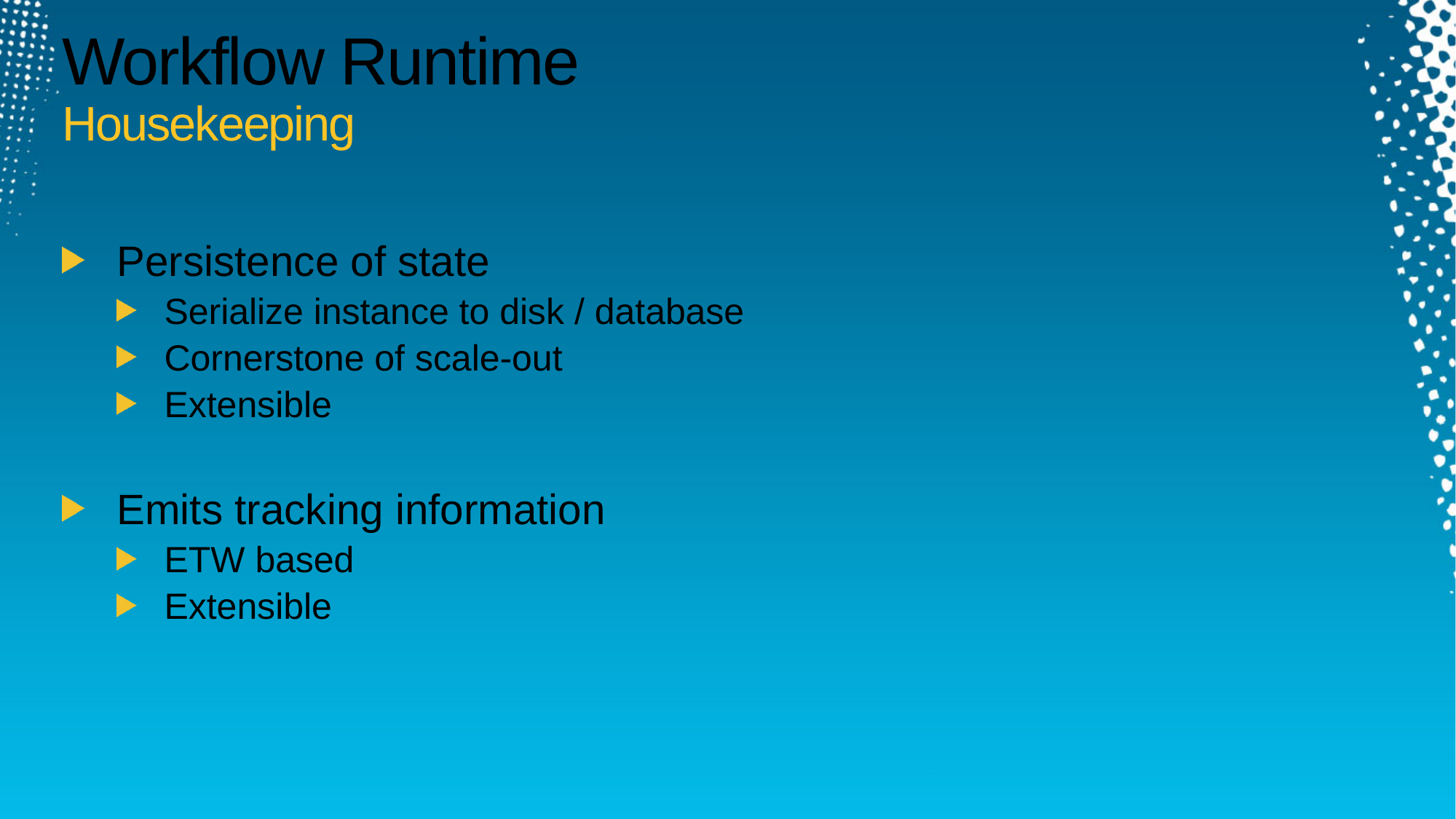

# Workflow Runtime Housekeeping

Persistence of state
Serialize instance to disk / database
Cornerstone of scale-out
Extensible

Emits tracking information
ETW based
Extensible